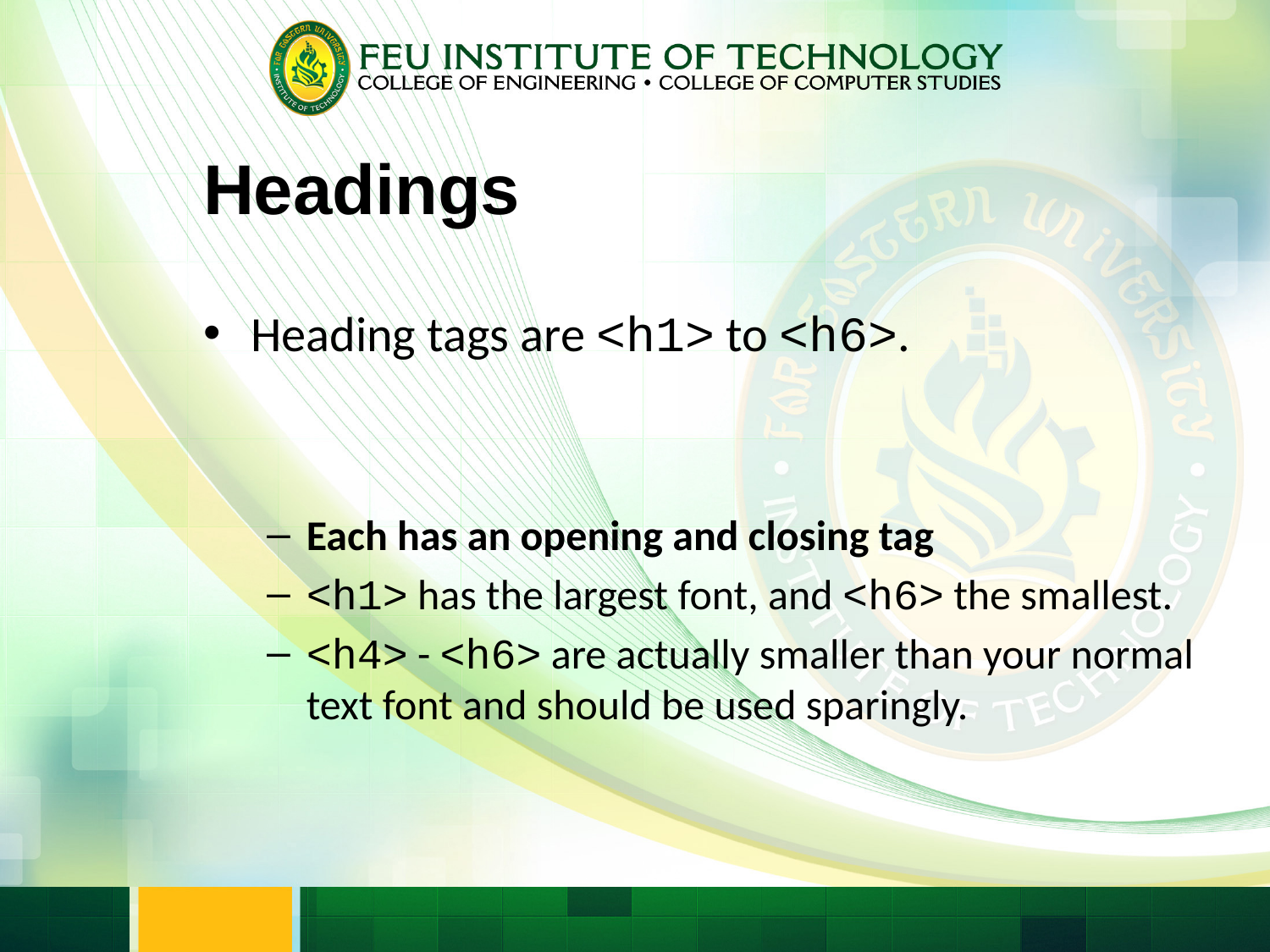

Headings
Heading tags are <h1> to <h6>.

Each has an opening and closing tag
<h1> has the largest font, and <h6> the smallest.
<h4> - <h6> are actually smaller than your normal text font and should be used sparingly.